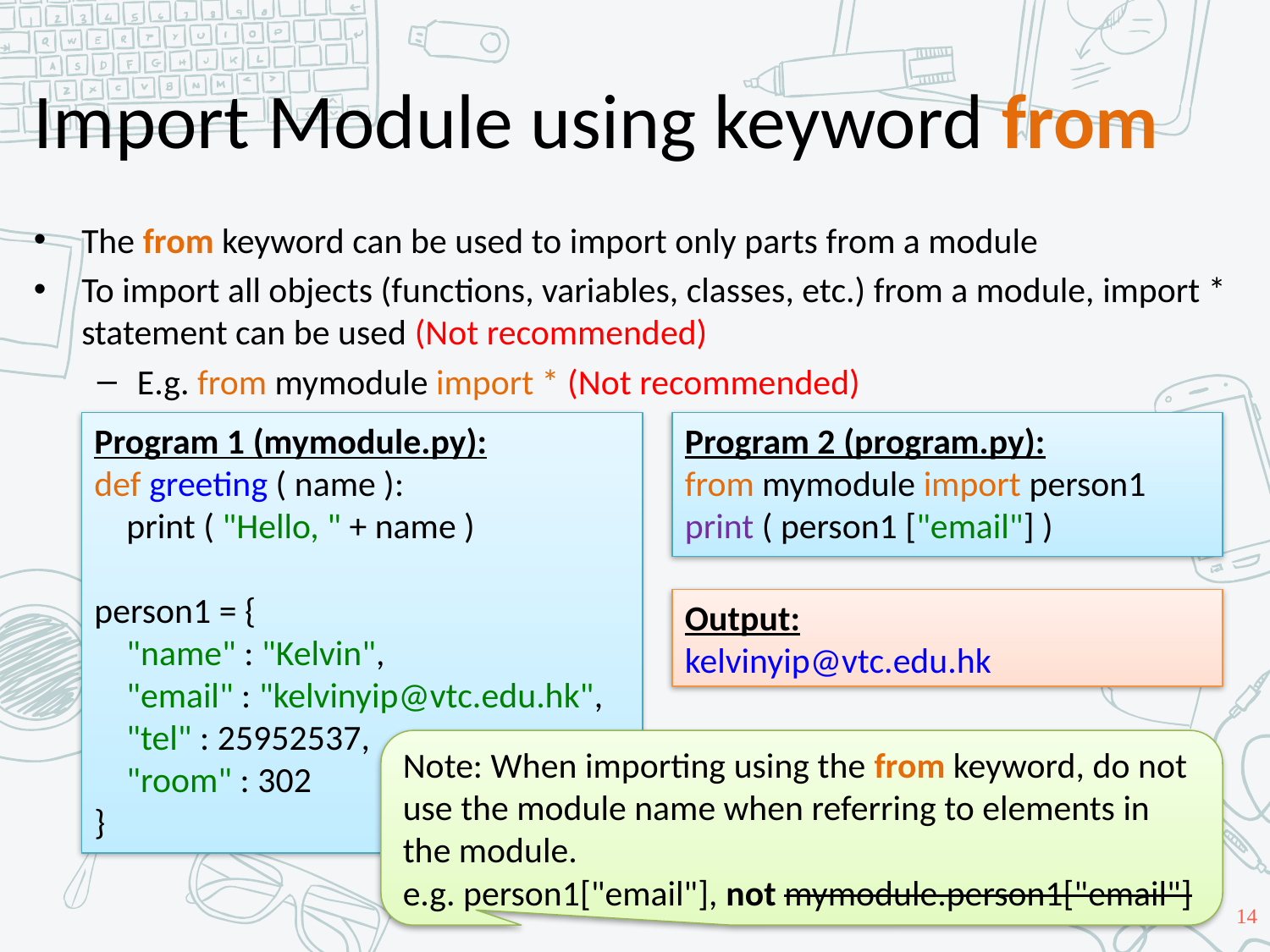

# Import Module using keyword from
The from keyword can be used to import only parts from a module
To import all objects (functions, variables, classes, etc.) from a module, import * statement can be used (Not recommended)
E.g. from mymodule import * (Not recommended)
Program 1 (mymodule.py):
def greeting ( name ):
    print ( "Hello, " + name )

person1 = {
    "name" : "Kelvin",
    "email" : "kelvinyip@vtc.edu.hk",
    "tel" : 25952537,
    "room" : 302
}
Program 2 (program.py):
from mymodule import person1
print ( person1 ["email"] )
Output:
kelvinyip@vtc.edu.hk
Note: When importing using the from keyword, do not use the module name when referring to elements in the module.
e.g. person1["email"], not mymodule.person1["email"]
14